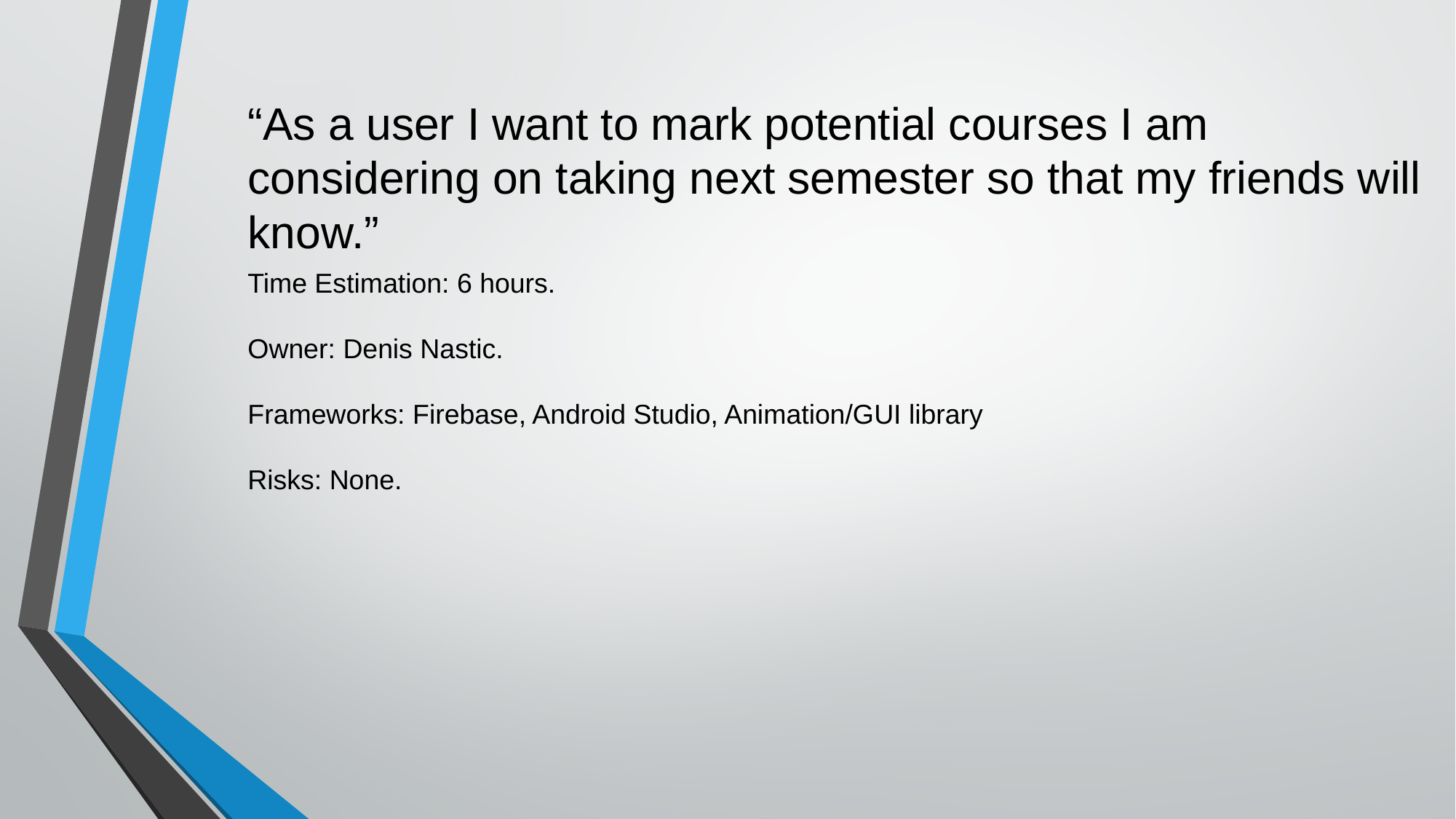

“As a user I want to mark potential courses I am considering on taking next semester so that my friends will know.”

Time Estimation: 6 hours.

Owner: Denis Nastic.

Frameworks: Firebase, Android Studio, Animation/GUI library

Risks: None.